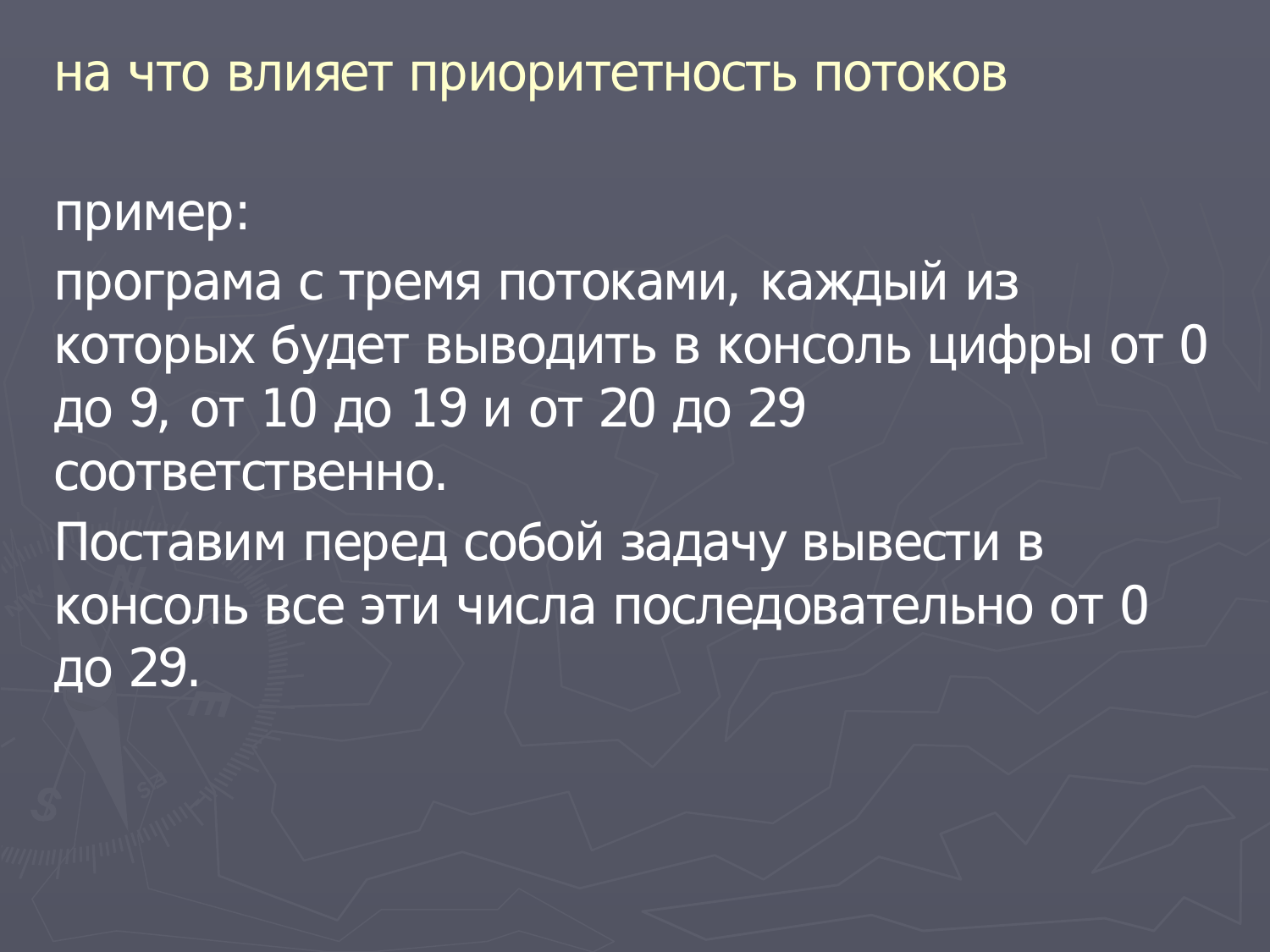

на что влияет приоритетность потоков

пример:
програмa с тремя потоками, каждый из которых будет выводить в консоль цифры от 0 до 9, от 10 до 19 и от 20 до 29 соответственно.
Поставим перед собой задачу вывести в консоль все эти числа последовательно от 0 до 29.